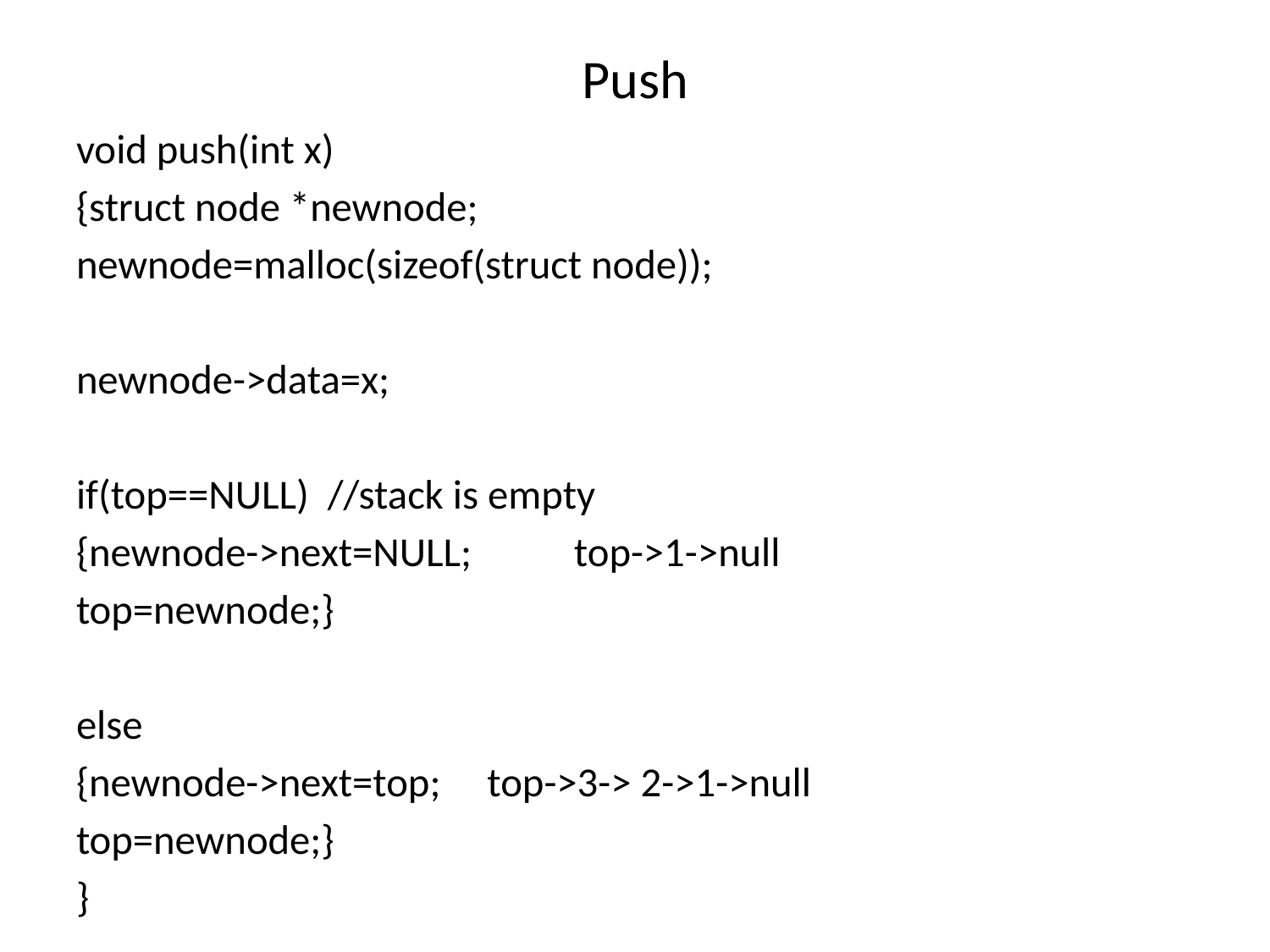

# Push
void push(int x)
{struct node *newnode;
newnode=malloc(sizeof(struct node));

newnode->data=x;

if(top==NULL)  //stack is empty
{newnode->next=NULL;           top->1->null
top=newnode;}

else
{newnode->next=top;     top->3-> 2->1->null
top=newnode;}
}